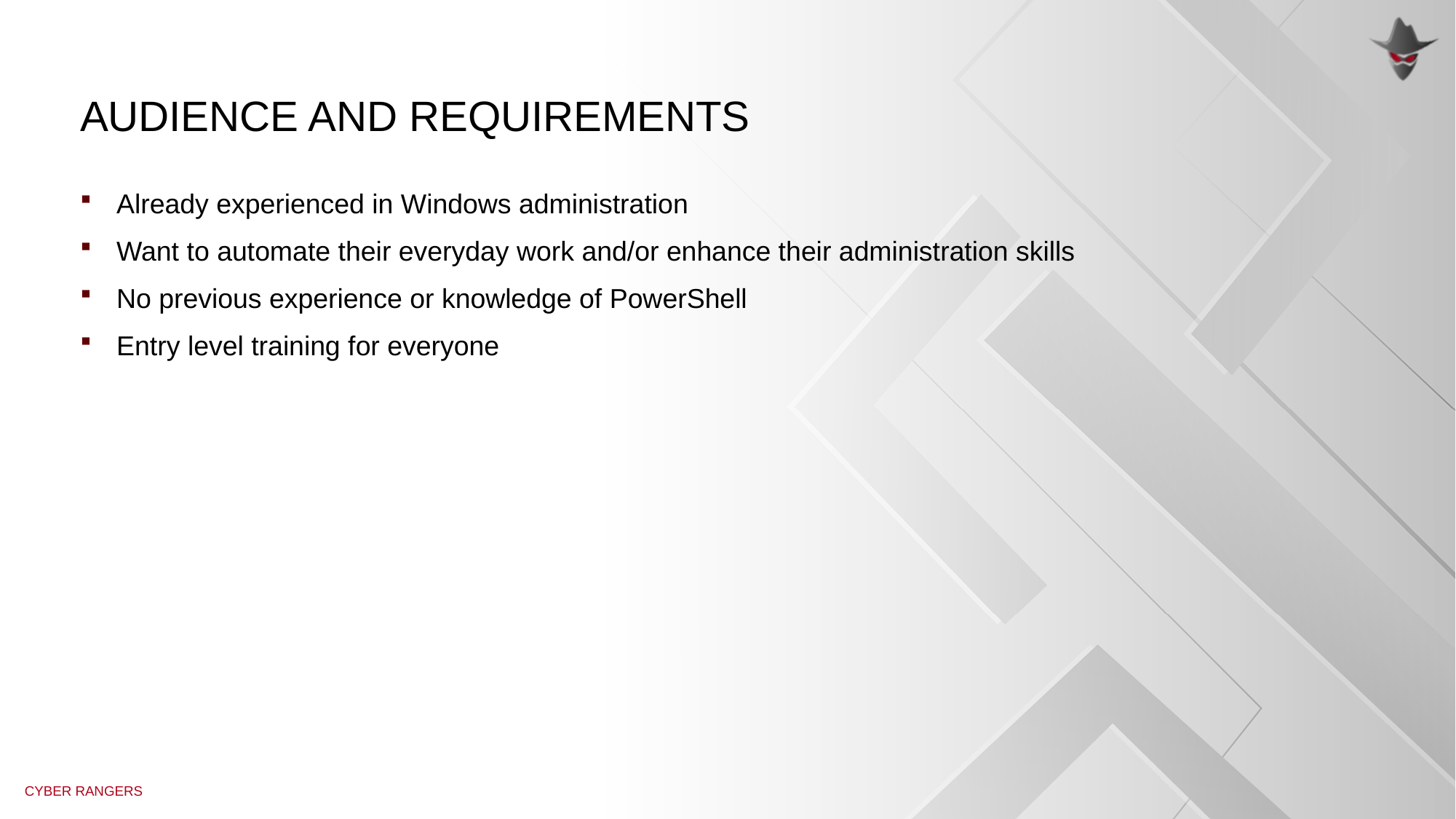

# Audience and requirements
Already experienced in Windows administration
Want to automate their everyday work and/or enhance their administration skills
No previous experience or knowledge of PowerShell
Entry level training for everyone